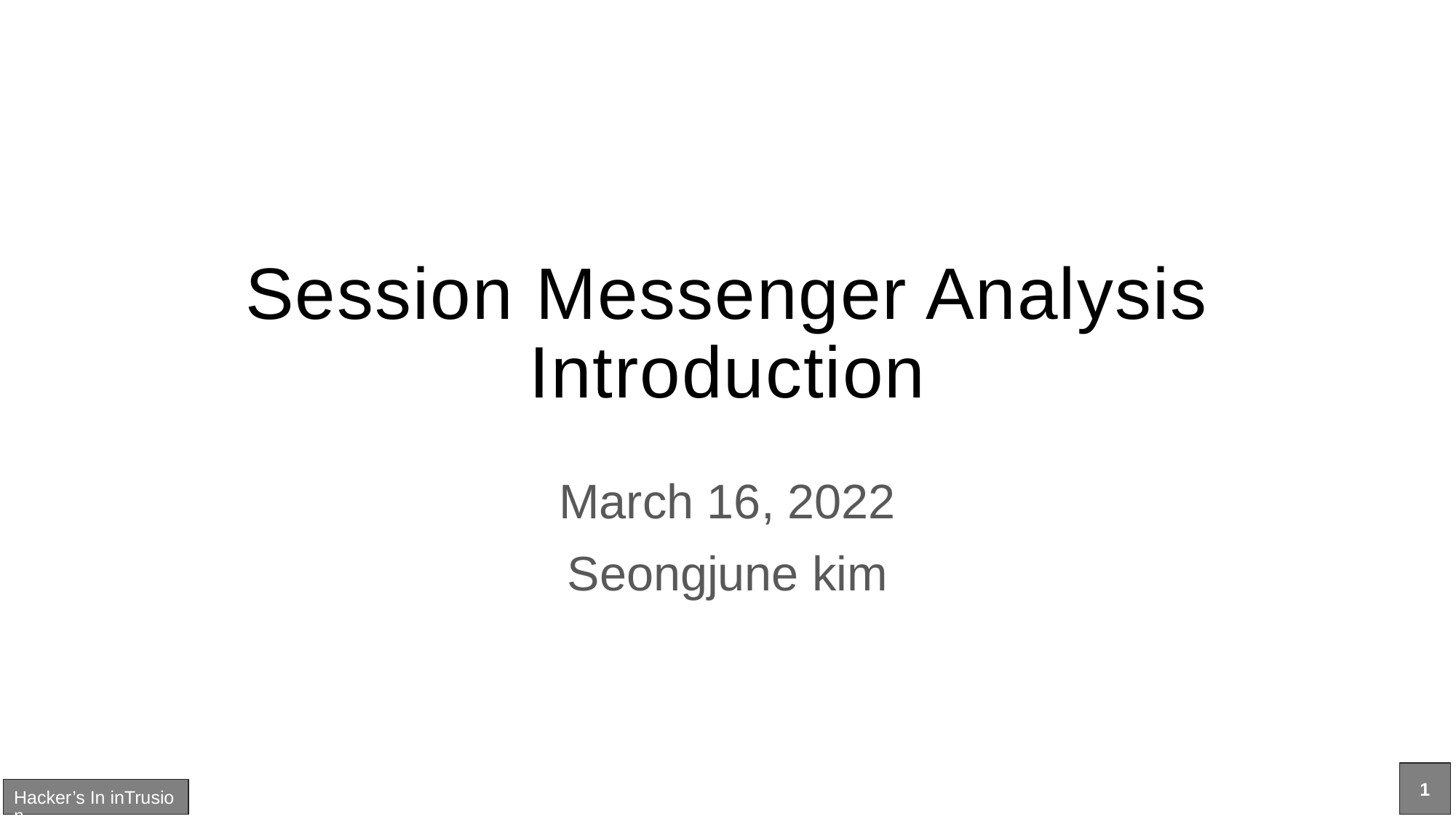

# Session Messenger Analysis Introduction
March 16, 2022
Seongjune kim
1
Hacker’s In inTrusion